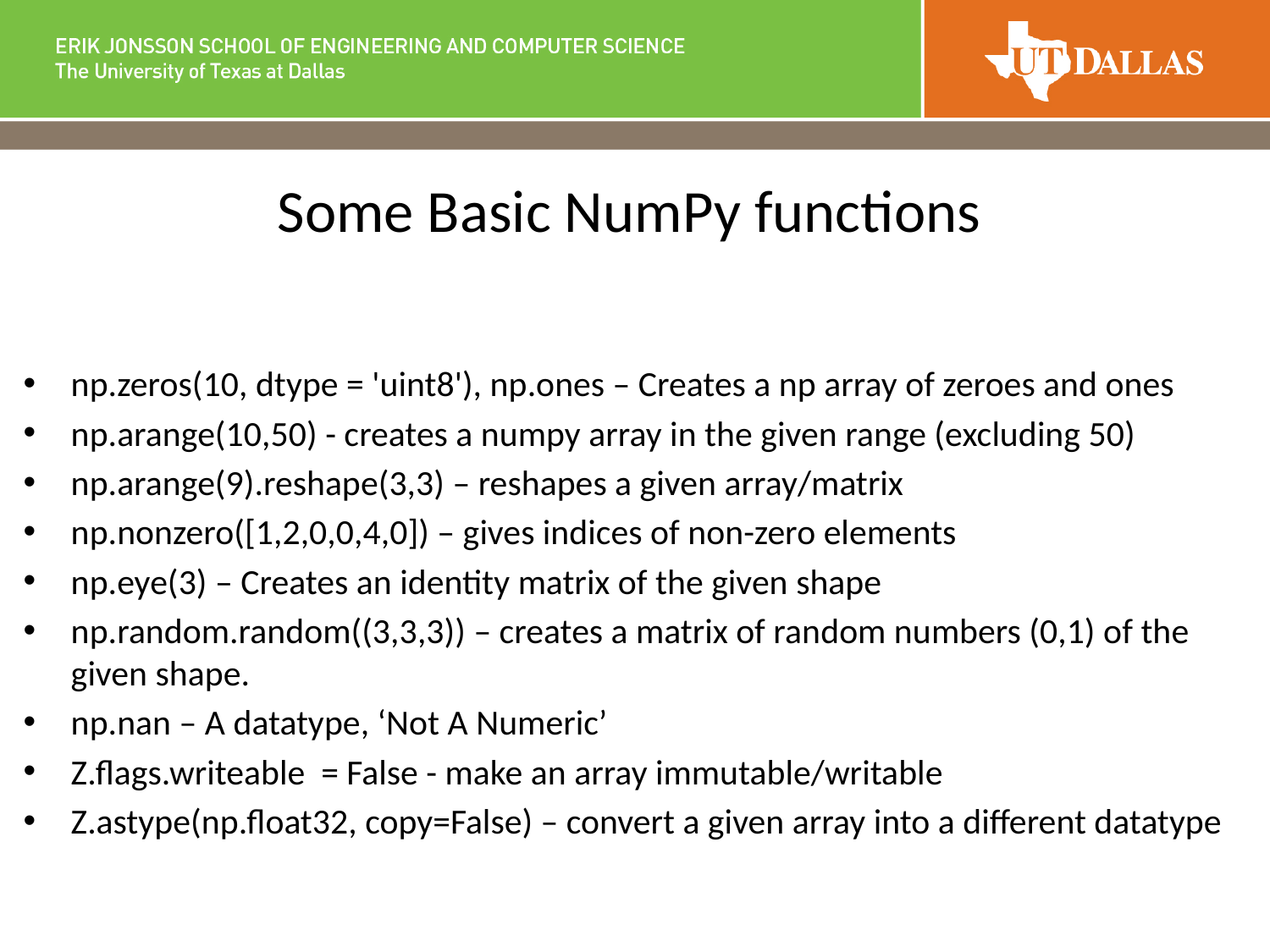

# Some Basic NumPy functions
np.zeros(10, dtype = 'uint8'), np.ones – Creates a np array of zeroes and ones
np.arange(10,50) - creates a numpy array in the given range (excluding 50)
np.arange(9).reshape(3,3) – reshapes a given array/matrix
np.nonzero([1,2,0,0,4,0]) – gives indices of non-zero elements
np.eye(3) – Creates an identity matrix of the given shape
np.random.random((3,3,3)) – creates a matrix of random numbers (0,1) of the given shape.
np.nan – A datatype, ‘Not A Numeric’
Z.flags.writeable  = False - make an array immutable/writable
Z.astype(np.float32, copy=False) – convert a given array into a different datatype